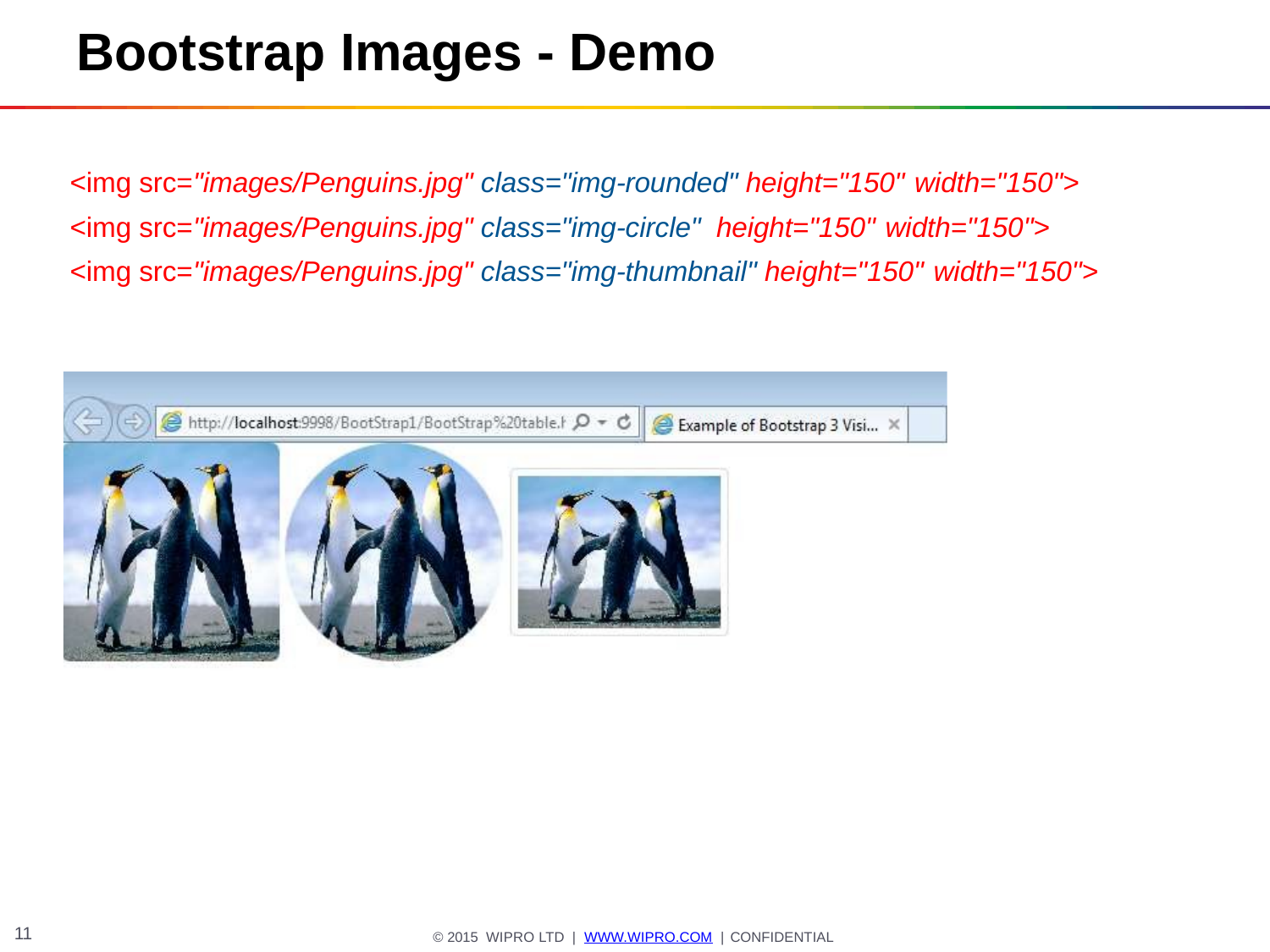

# Bootstrap Images - Demo
<img src="images/Penguins.jpg" class="img-rounded" height="150" width="150">
<img src="images/Penguins.jpg" class="img-circle"  height="150" width="150">
<img src="images/Penguins.jpg" class="img-thumbnail" height="150" width="150">

11
© 2015  WIPRO LTD  |  WWW.WIPRO.COM  | CONFIDENTIAL